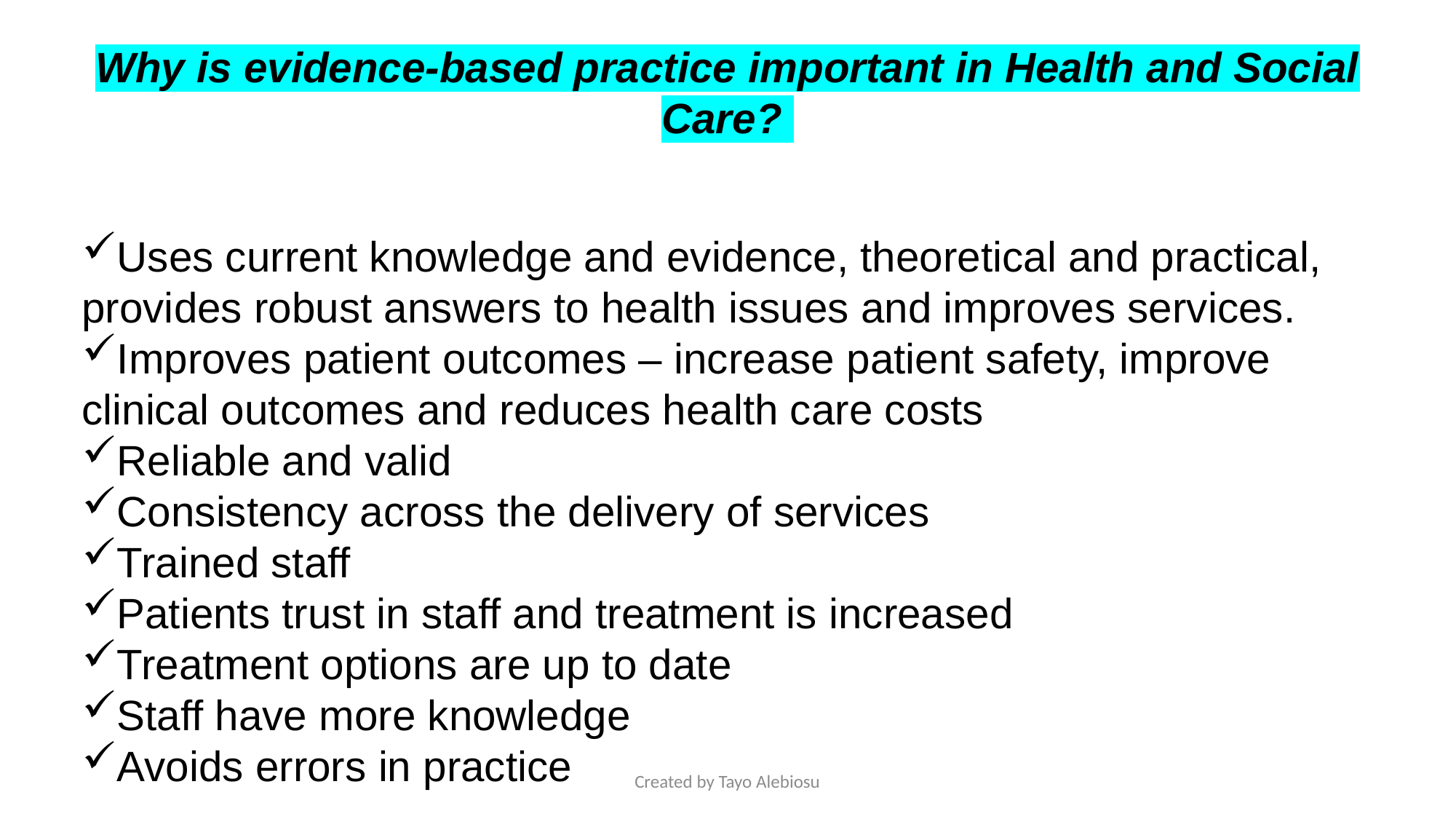

Why is evidence-based practice important in Health and Social Care?

Uses current knowledge and evidence, theoretical and practical, provides robust answers to health issues and improves services.
Improves patient outcomes – increase patient safety, improve clinical outcomes and reduces health care costs
Reliable and valid
Consistency across the delivery of services
Trained staff
Patients trust in staff and treatment is increased
Treatment options are up to date
Staff have more knowledge
Avoids errors in practice
Created by Tayo Alebiosu